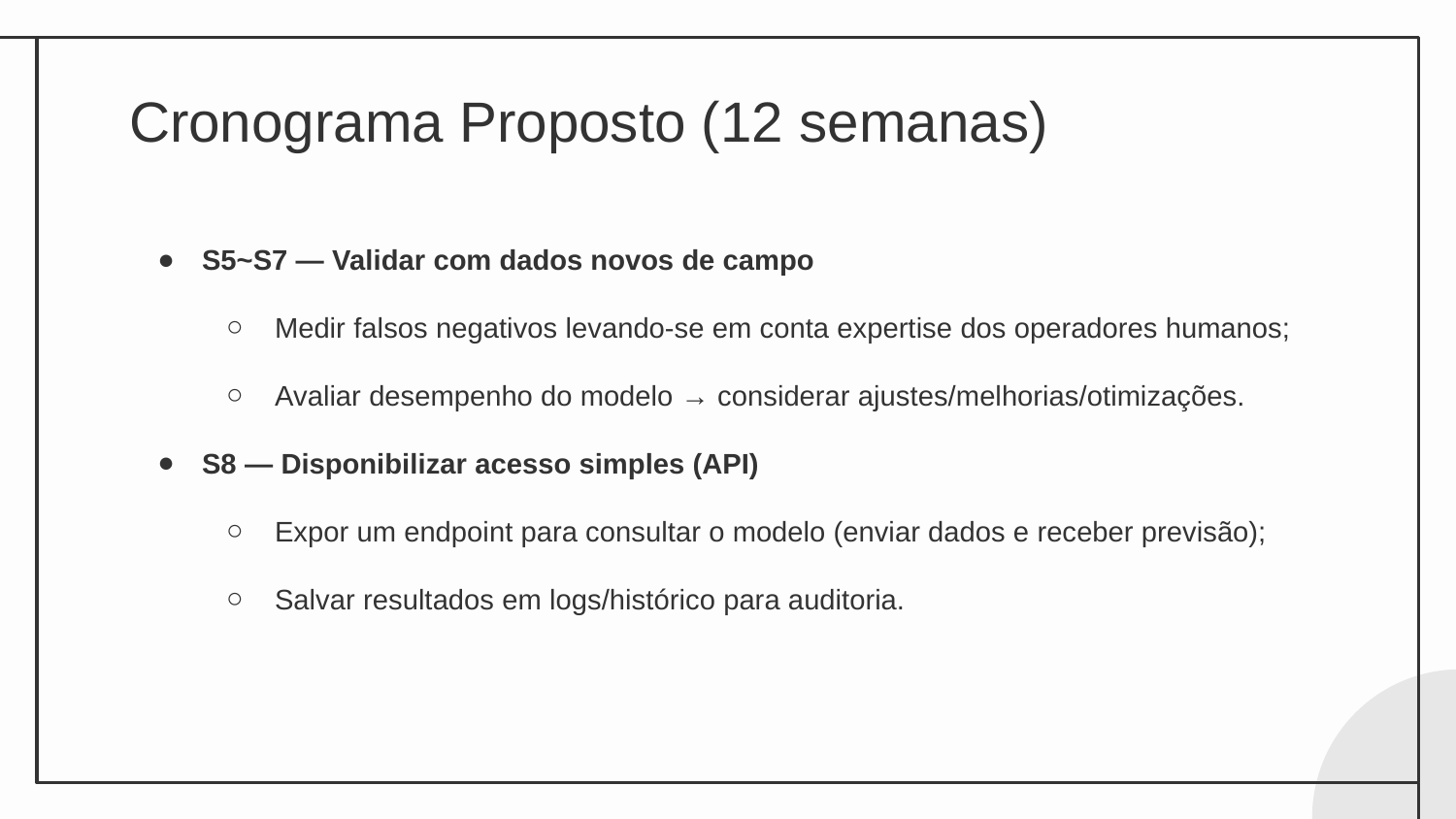

# Cronograma Proposto (12 semanas)
S5~S7 — Validar com dados novos de campo
Medir falsos negativos levando-se em conta expertise dos operadores humanos;
Avaliar desempenho do modelo → considerar ajustes/melhorias/otimizações.
S8 — Disponibilizar acesso simples (API)
Expor um endpoint para consultar o modelo (enviar dados e receber previsão);
Salvar resultados em logs/histórico para auditoria.